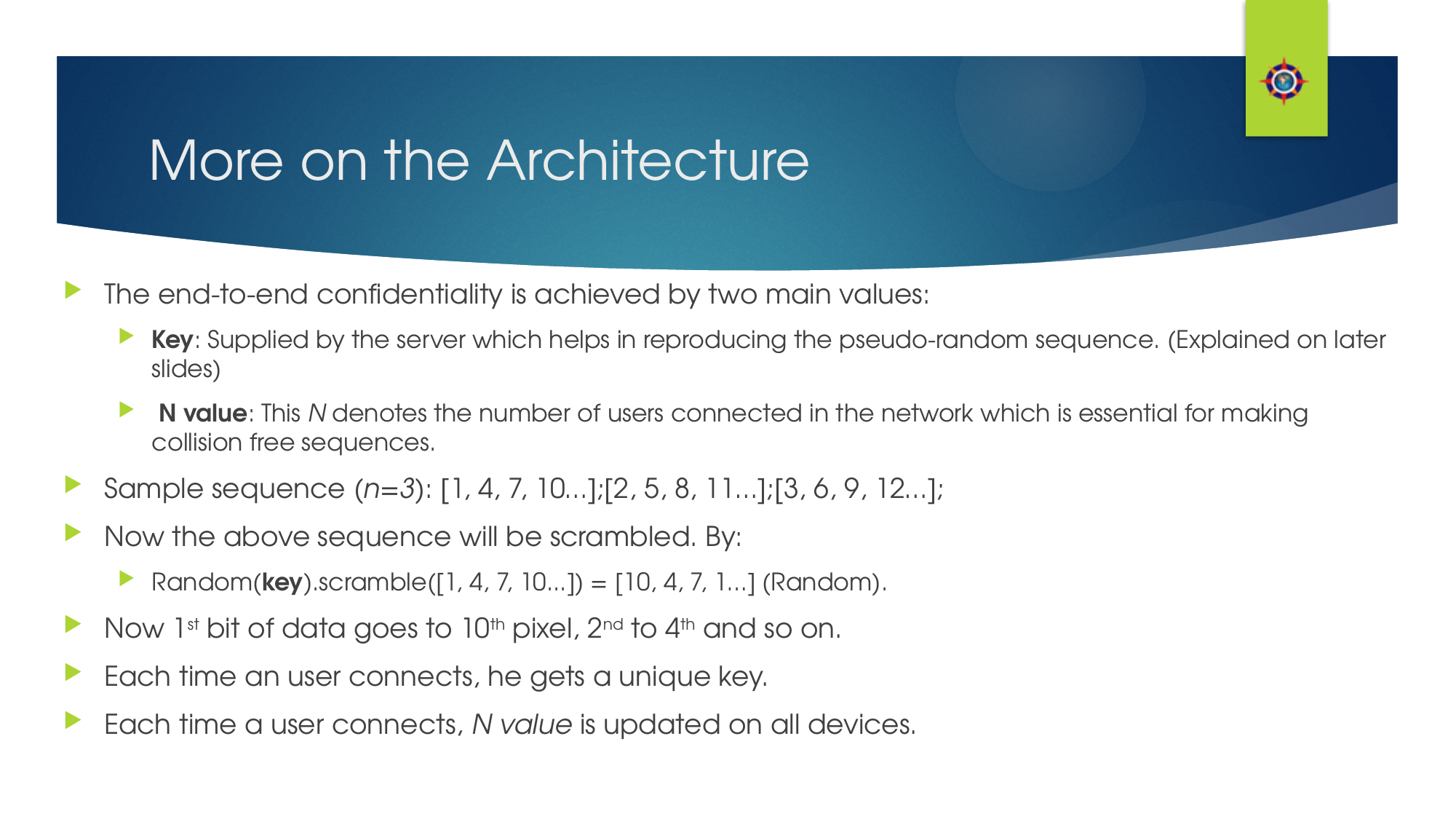

# More on the Architecture
The end-to-end confidentiality is achieved by two main values:
Key: Supplied by the server which helps in reproducing the pseudo-random sequence. (Explained on later slides)
 N value: This N denotes the number of users connected in the network which is essential for making collision free sequences.
Sample sequence (n=3): [1, 4, 7, 10…];[2, 5, 8, 11…];[3, 6, 9, 12…];
Now the above sequence will be scrambled. By:
Random(key).scramble([1, 4, 7, 10...]) = [10, 4, 7, 1…] (Random).
Now 1st bit of data goes to 10th pixel, 2nd to 4th and so on.
Each time an user connects, he gets a unique key.
Each time a user connects, N value is updated on all devices.